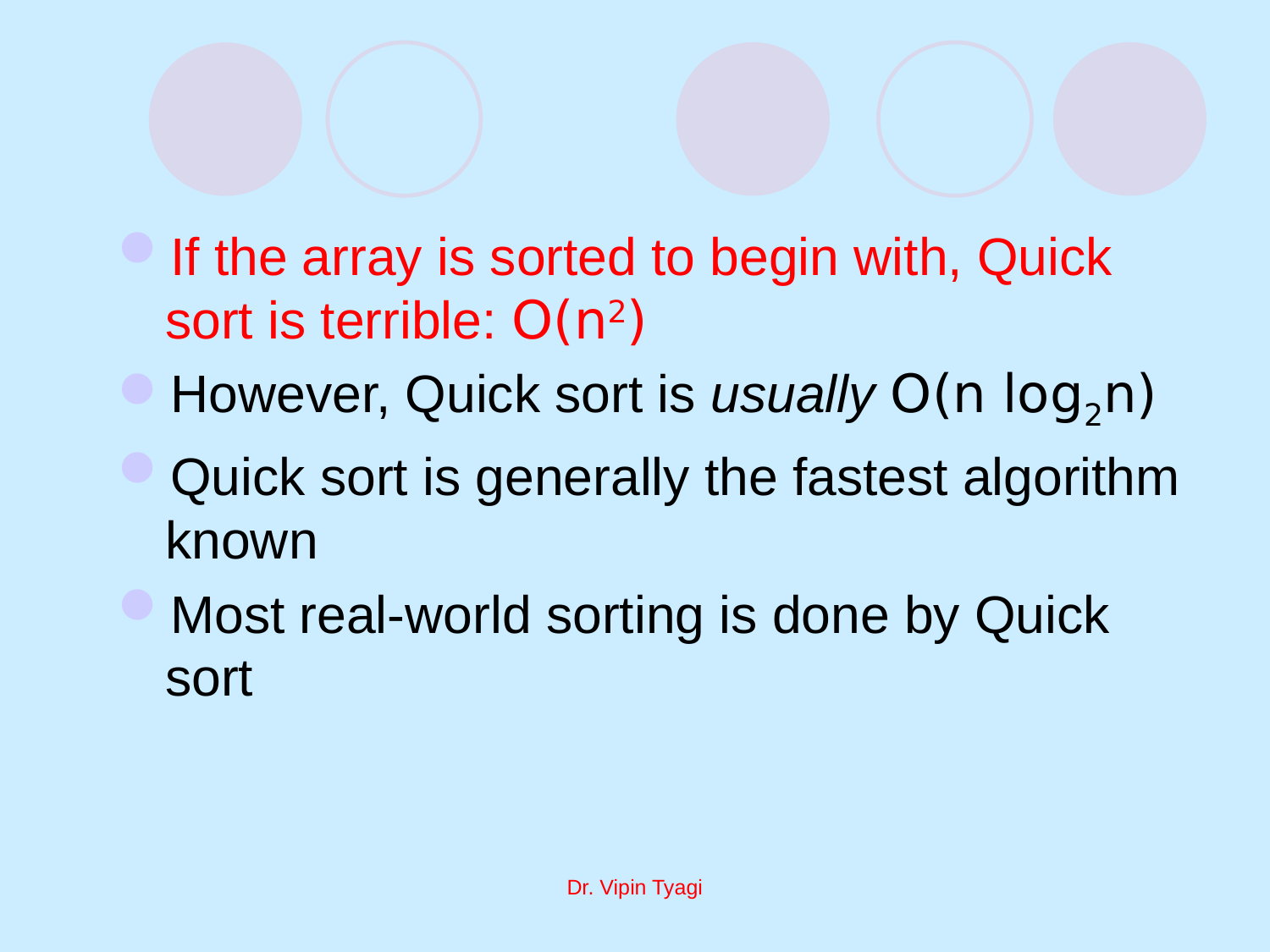

If the array is sorted to begin with, Quick sort is terrible: O(n2)
However, Quick sort is usually O(n log2n)
Quick sort is generally the fastest algorithm known
Most real-world sorting is done by Quick sort
Dr. Vipin Tyagi